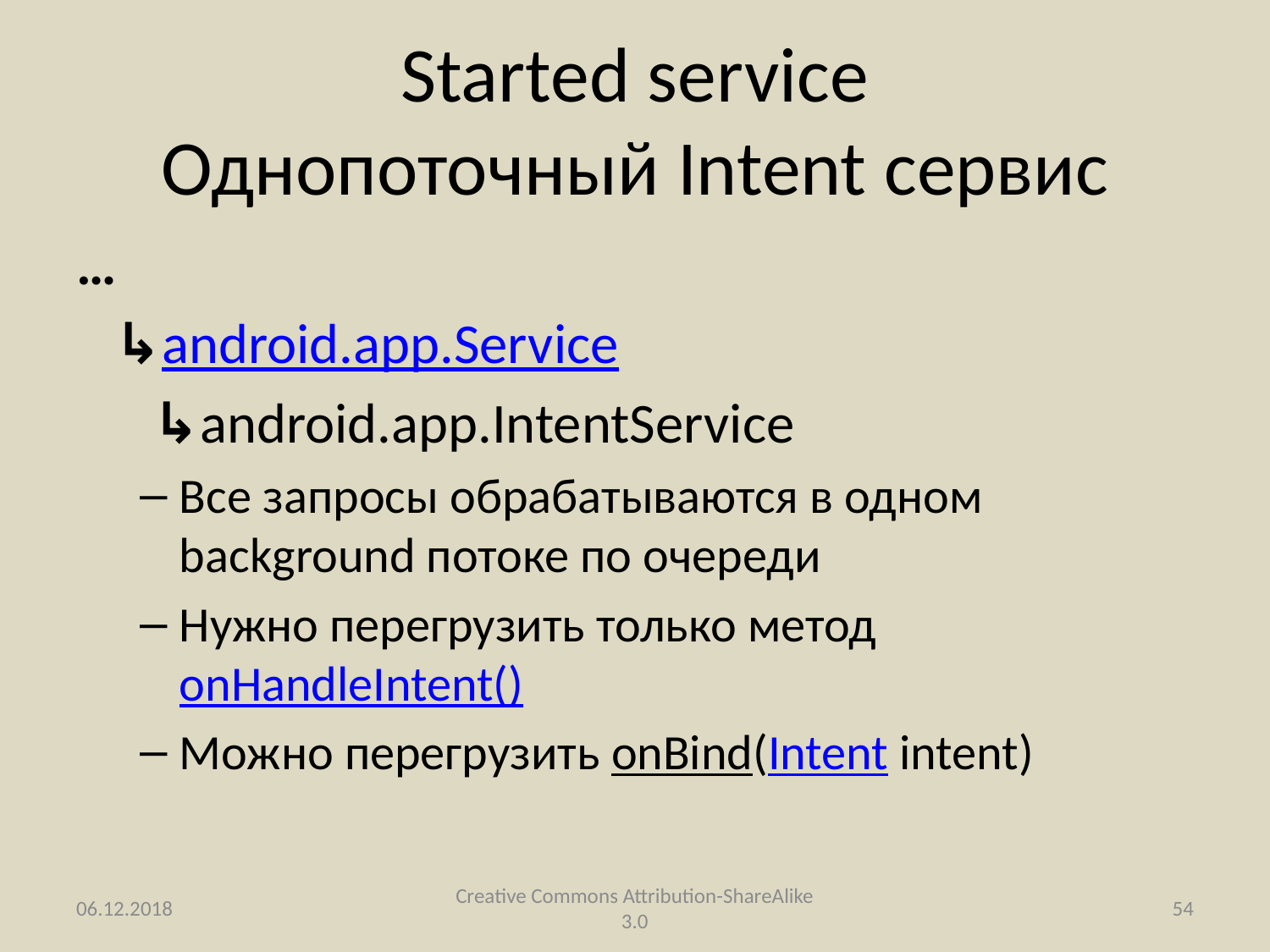

# Started service Однопоточный Intent сервис
…
   ↳android.app.Service
      ↳android.app.IntentService
Все запросы обрабатываются в одном background потоке по очереди
Нужно перегрузить только метод onHandleIntent()
Можно перегрузить onBind(Intent intent)
06.12.2018
Creative Commons Attribution-ShareAlike 3.0
54